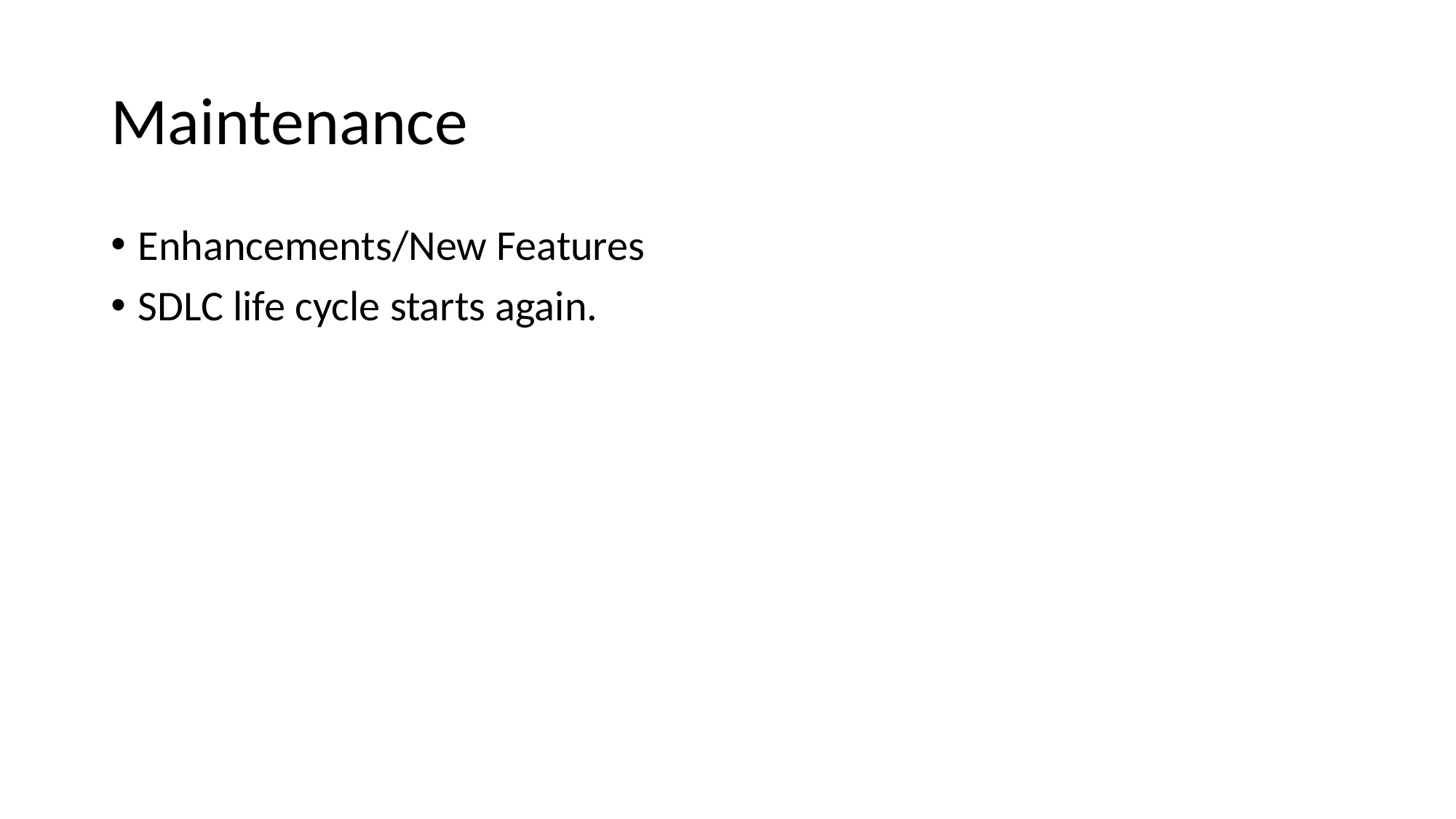

# Maintenance
Enhancements/New Features
SDLC life cycle starts again.